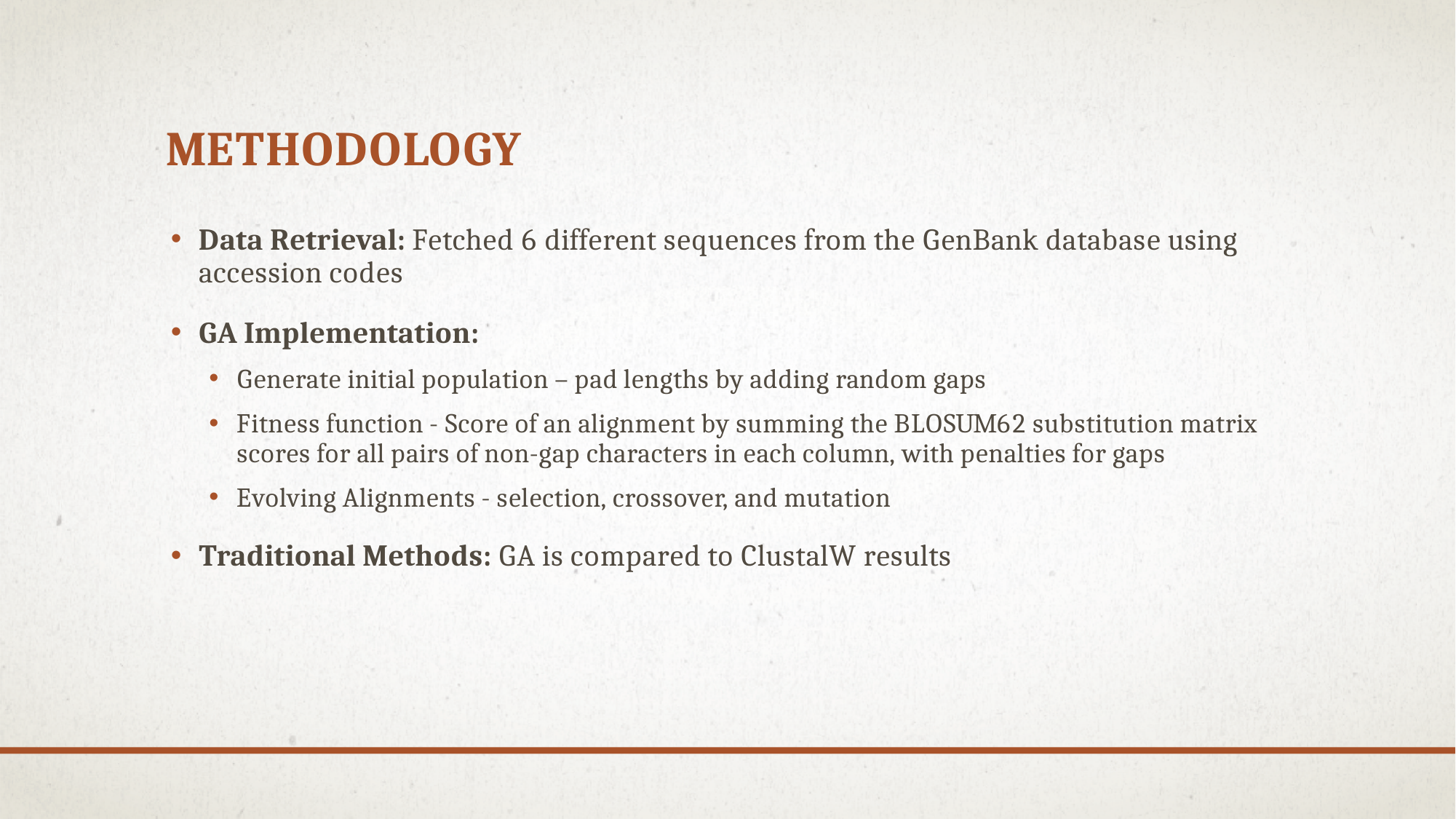

# Methodology
Data Retrieval: Fetched 6 different sequences from the GenBank database using accession codes
GA Implementation:
Generate initial population – pad lengths by adding random gaps
Fitness function - Score of an alignment by summing the BLOSUM62 substitution matrix scores for all pairs of non-gap characters in each column, with penalties for gaps
Evolving Alignments - selection, crossover, and mutation
Traditional Methods: GA is compared to ClustalW results